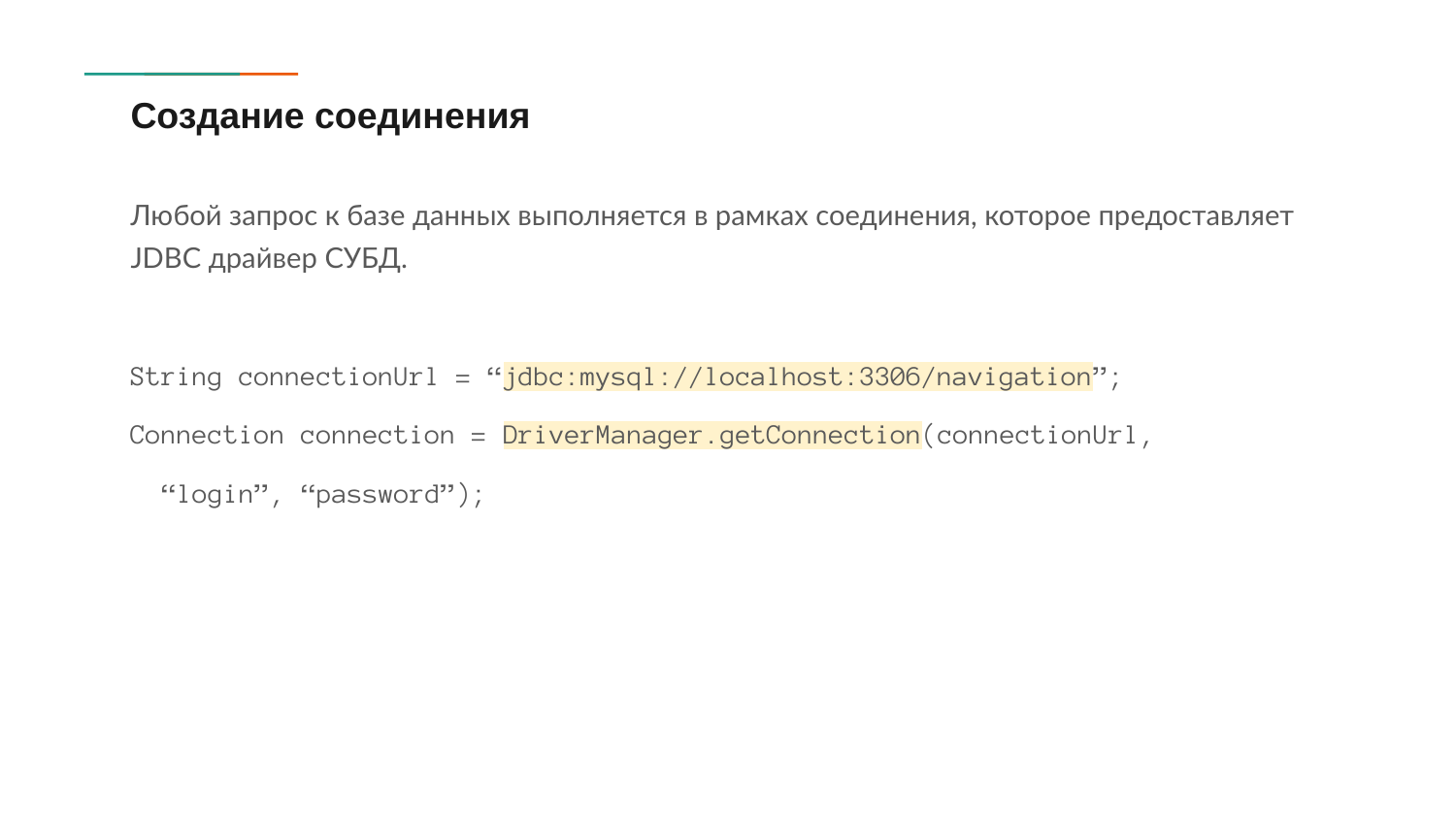

# Создание соединения
Любой запрос к базе данных выполняется в рамках соединения, которое предоставляет JDBC драйвер СУБД.

String connectionUrl = “jdbc:mysql://localhost:3306/navigation”;
Connection connection = DriverManager.getConnection(connectionUrl,
  “login”, “password”);